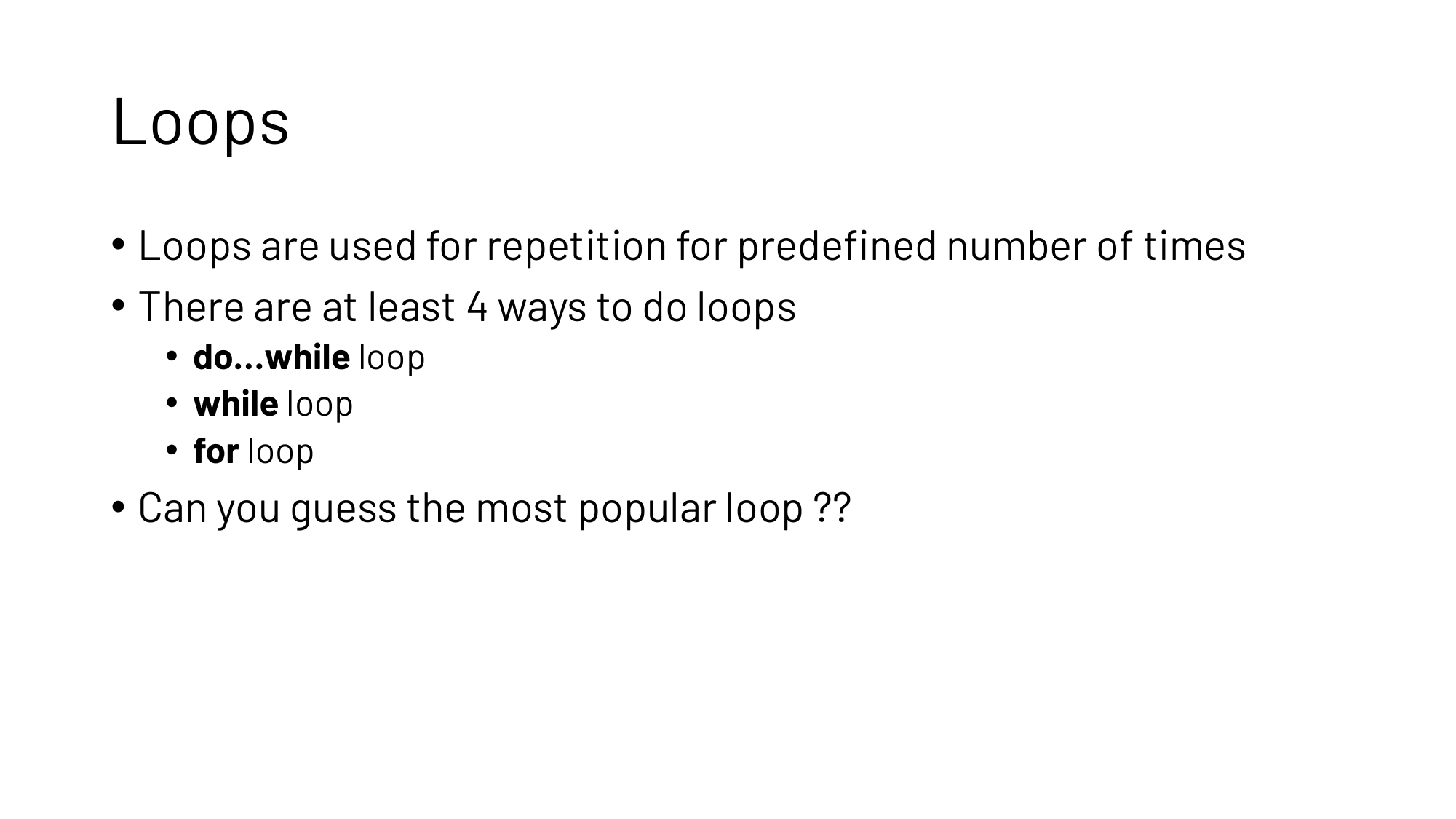

# Loops
Loops are used for repetition for predefined number of times
There are at least 4 ways to do loops
do…while loop
while loop
for loop
Can you guess the most popular loop ??